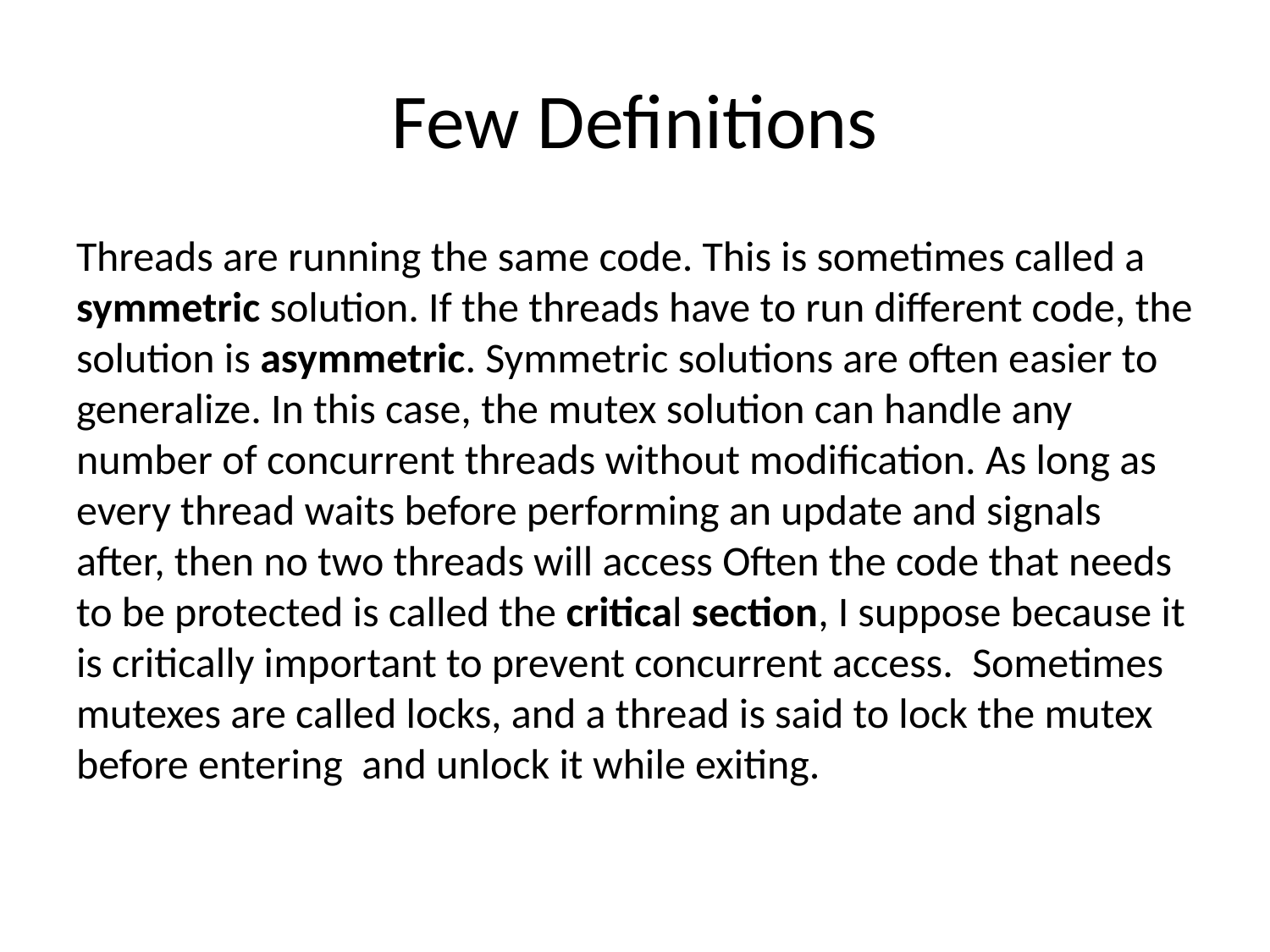

# Few Definitions
Threads are running the same code. This is sometimes called a symmetric solution. If the threads have to run different code, the solution is asymmetric. Symmetric solutions are often easier to generalize. In this case, the mutex solution can handle any number of concurrent threads without modification. As long as every thread waits before performing an update and signals after, then no two threads will access Often the code that needs to be protected is called the critical section, I suppose because it is critically important to prevent concurrent access.  Sometimes mutexes are called locks, and a thread is said to lock the mutex before entering  and unlock it while exiting.